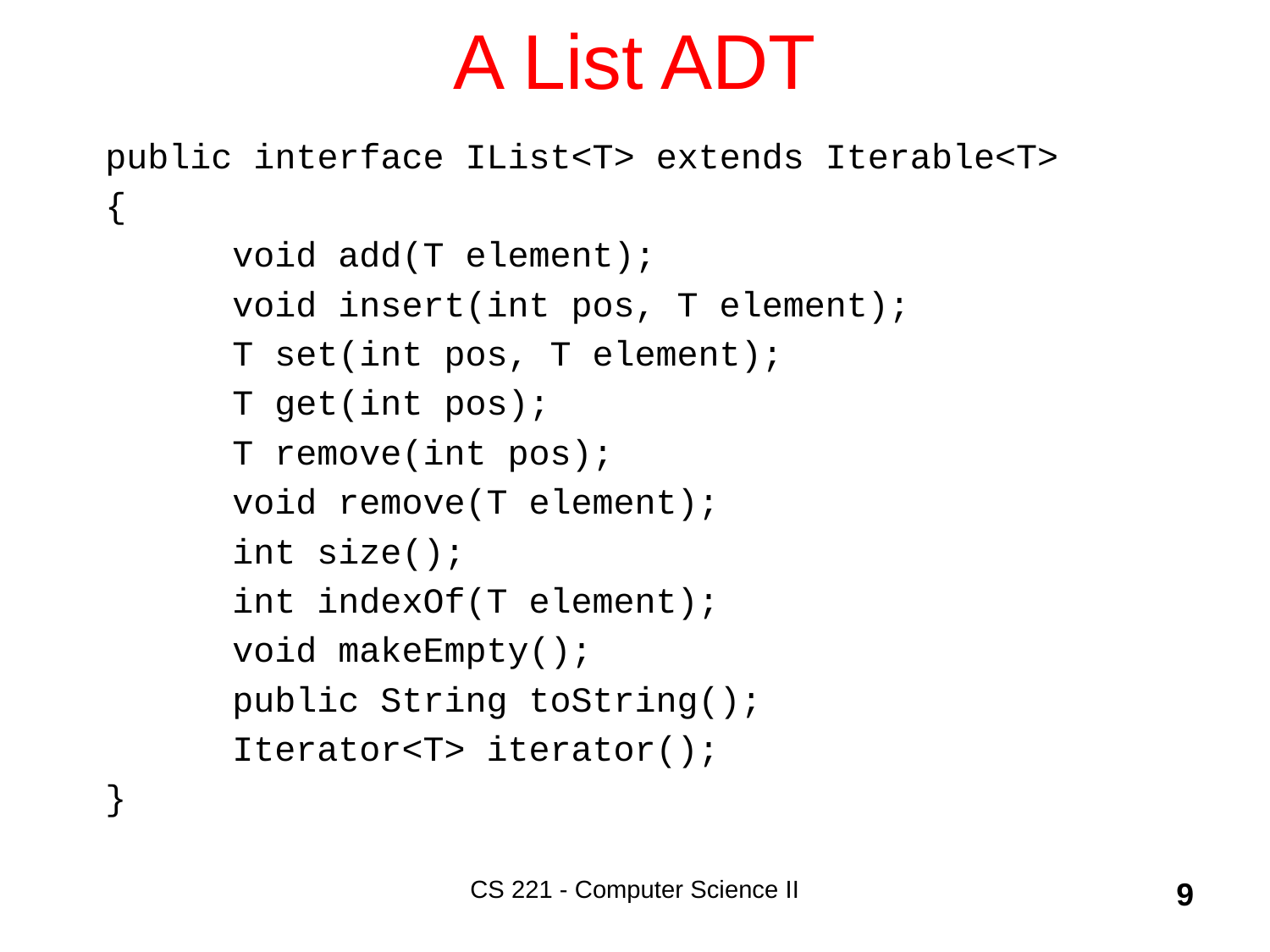

# A List ADT
public interface IList<T> extends Iterable<T>
{
	void add(T element);
	void insert(int pos, T element);
	T set(int pos, T element);
	T get(int pos);
	T remove(int pos);
	void remove(T element);
	int size();
	int indexOf(T element);
	void makeEmpty();
	public String toString();
	Iterator<T> iterator();
}

CS 221 - Computer Science II
9